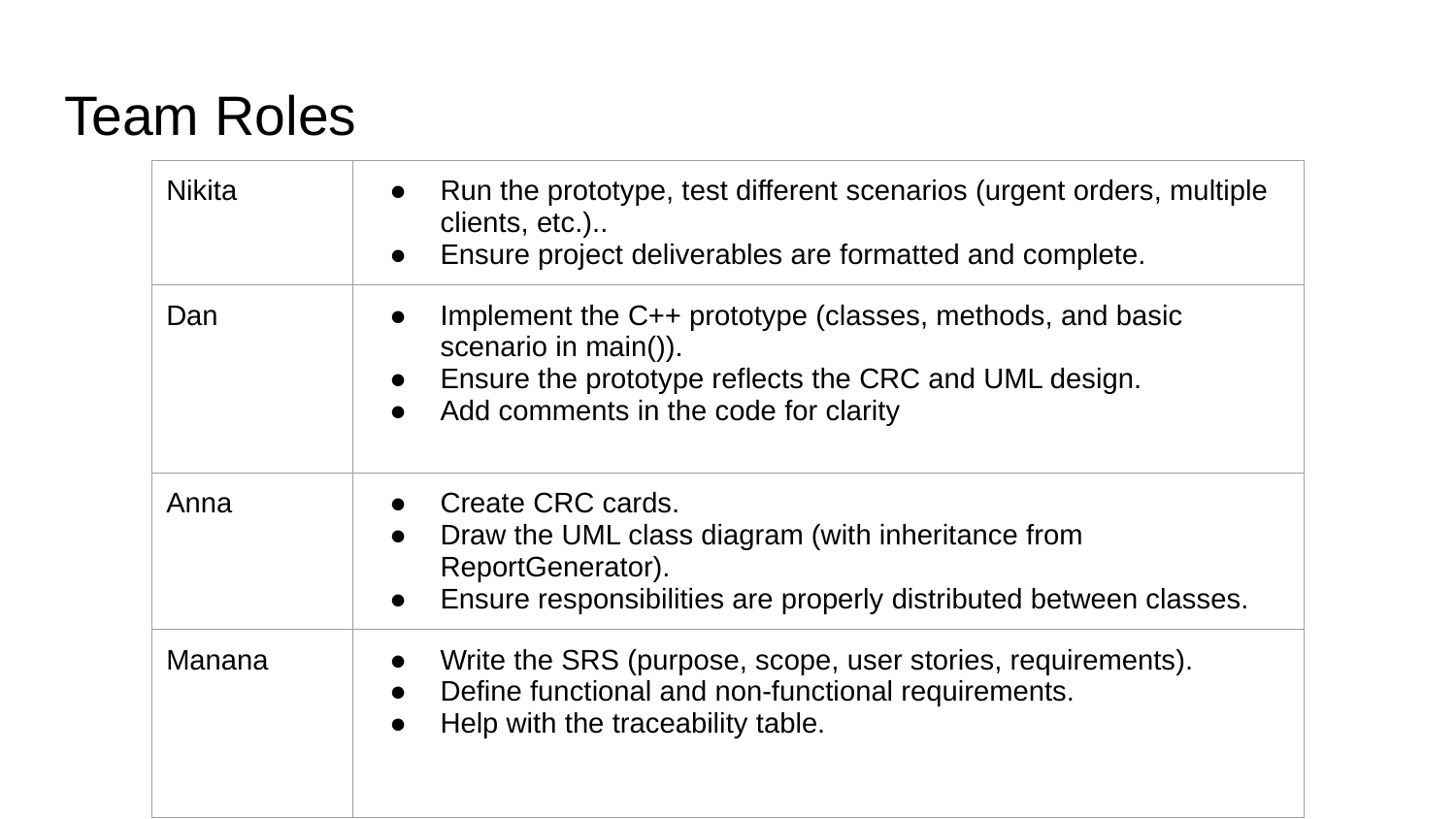

# Team Roles
| Nikita | Run the prototype, test different scenarios (urgent orders, multiple clients, etc.).. Ensure project deliverables are formatted and complete. |
| --- | --- |
| Dan | Implement the C++ prototype (classes, methods, and basic scenario in main()). Ensure the prototype reflects the CRC and UML design. Add comments in the code for clarity |
| Anna | Create CRC cards. Draw the UML class diagram (with inheritance from ReportGenerator). Ensure responsibilities are properly distributed between classes. |
| Manana | Write the SRS (purpose, scope, user stories, requirements). Define functional and non-functional requirements. Help with the traceability table. |